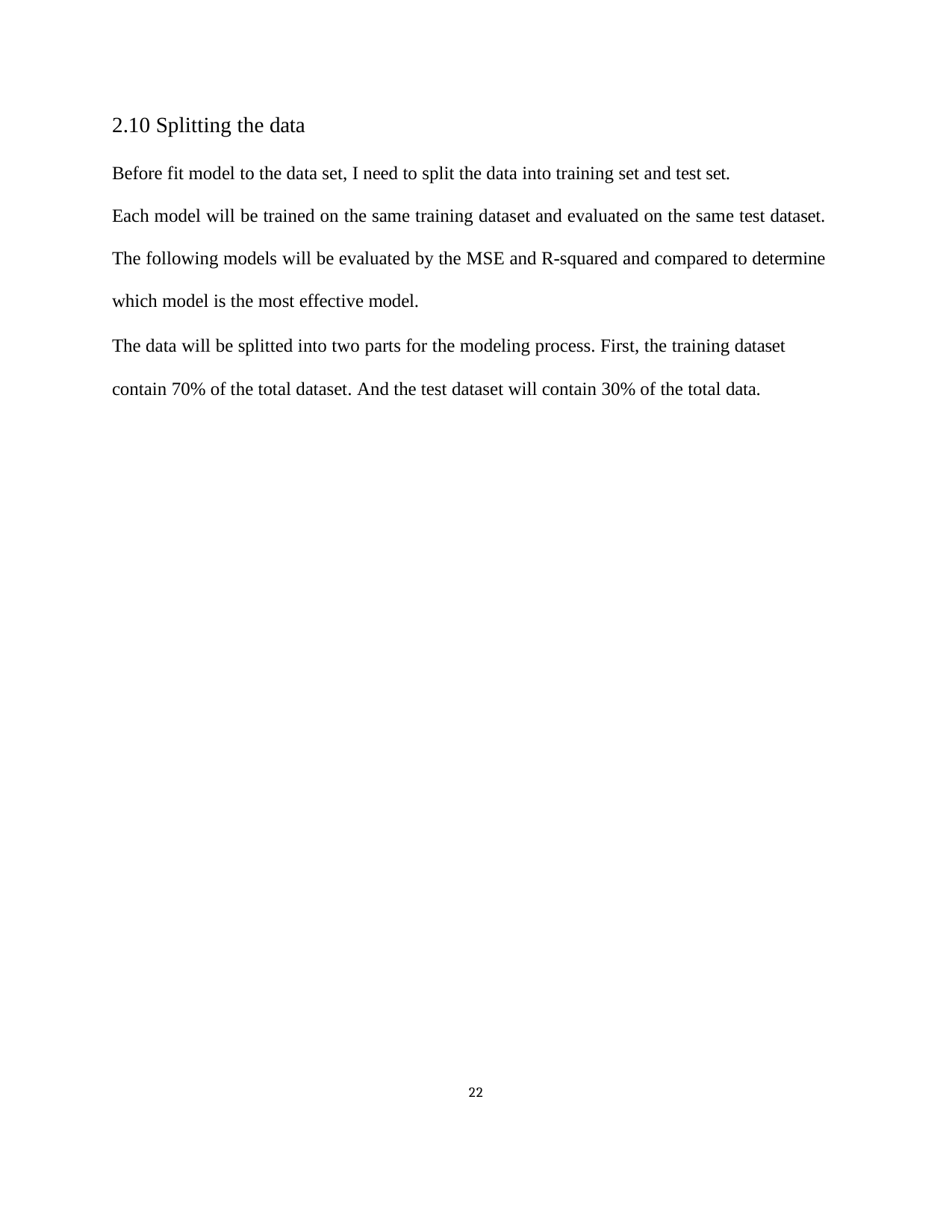

2.10 Splitting the data
Before fit model to the data set, I need to split the data into training set and test set.
Each model will be trained on the same training dataset and evaluated on the same test dataset. The following models will be evaluated by the MSE and R-squared and compared to determine which model is the most effective model.
The data will be splitted into two parts for the modeling process. First, the training dataset contain 70% of the total dataset. And the test dataset will contain 30% of the total data.
22